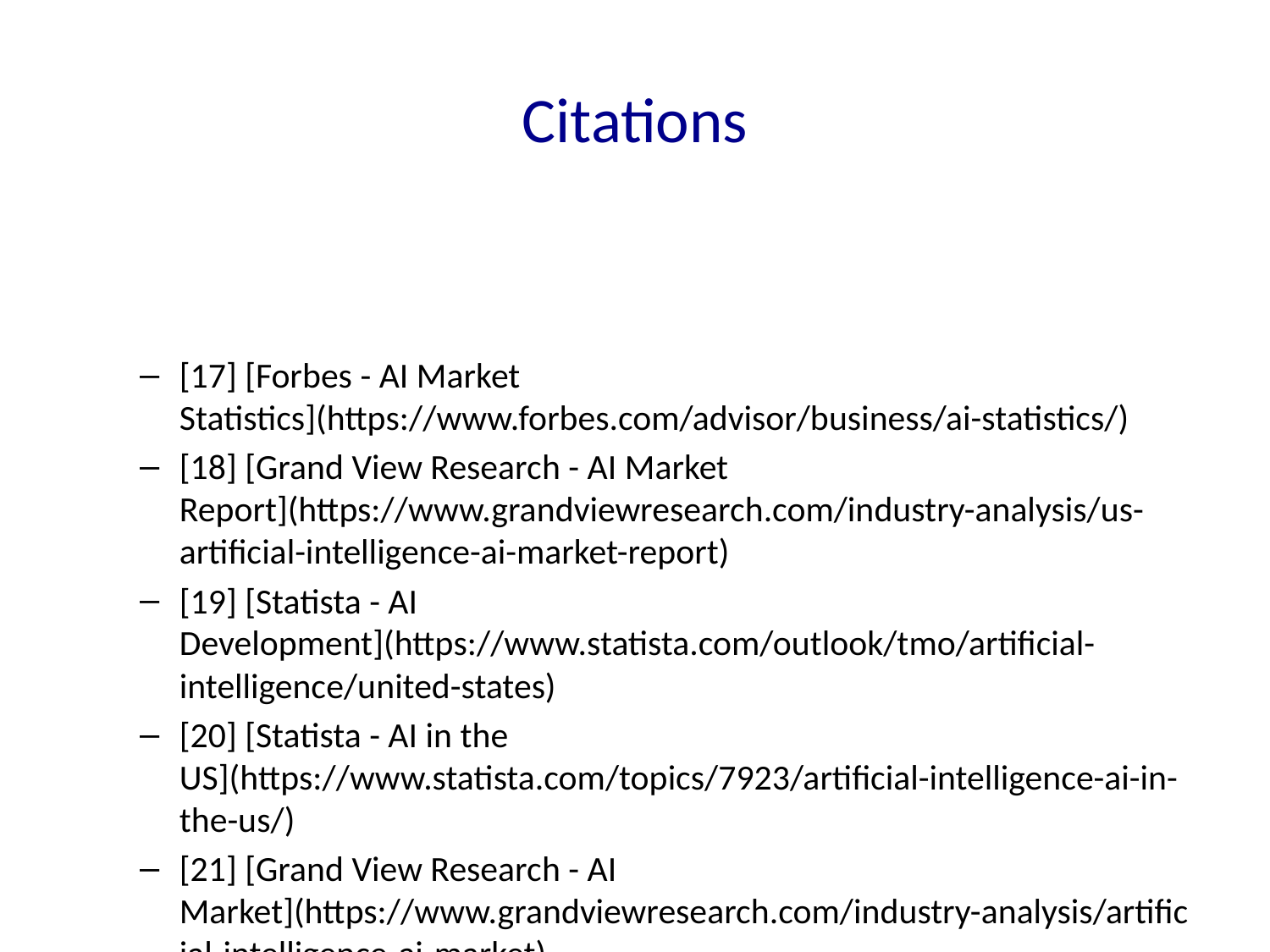

# Citations

[17] [Forbes - AI Market Statistics](https://www.forbes.com/advisor/business/ai-statistics/)
[18] [Grand View Research - AI Market Report](https://www.grandviewresearch.com/industry-analysis/us-artificial-intelligence-ai-market-report)
[19] [Statista - AI Development](https://www.statista.com/outlook/tmo/artificial-intelligence/united-states)
[20] [Statista - AI in the US](https://www.statista.com/topics/7923/artificial-intelligence-ai-in-the-us/)
[21] [Grand View Research - AI Market](https://www.grandviewresearch.com/industry-analysis/artificial-intelligence-ai-market)